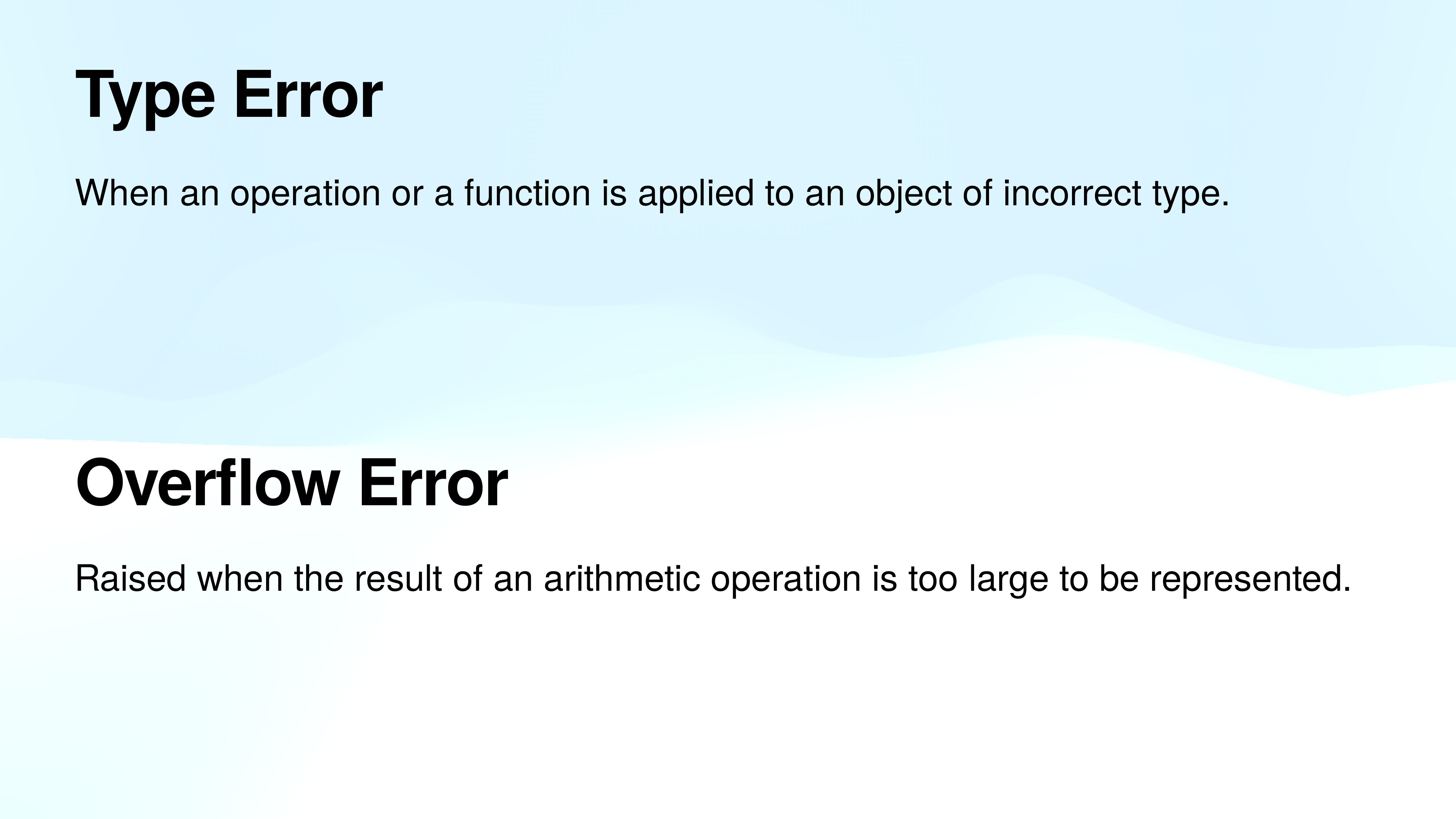

# Type Error
When an operation or a function is applied to an object of incorrect type.
Overflow Error
Raised when the result of an arithmetic operation is too large to be represented.